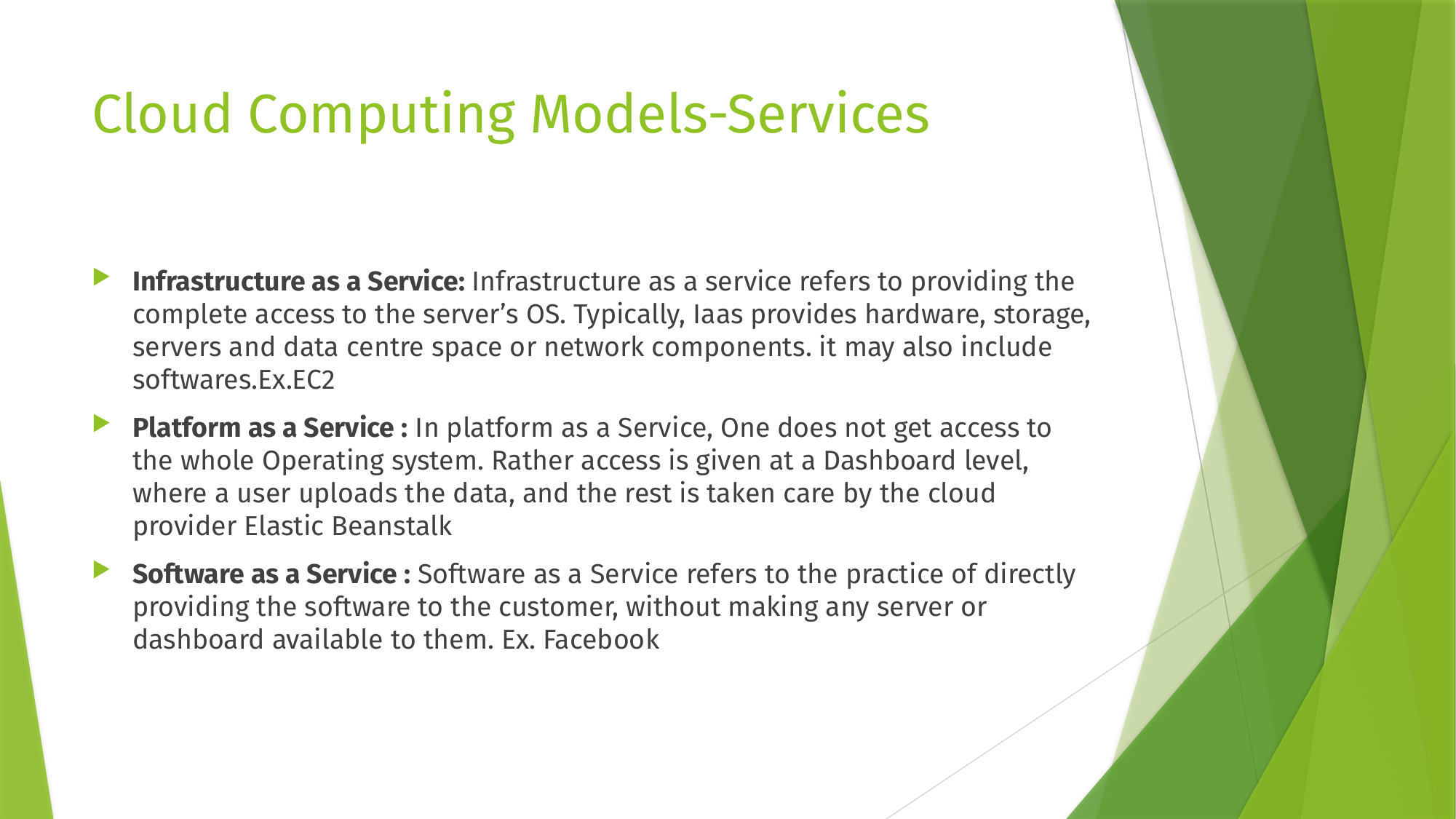

# Cloud Computing Models-Services
Infrastructure as a Service: Infrastructure as a service refers to providing the complete access to the server’s OS. Typically, Iaas provides hardware, storage, servers and data centre space or network components. it may also include softwares.Ex.EC2
Platform as a Service : In platform as a Service, One does not get access to the whole Operating system. Rather access is given at a Dashboard level, where a user uploads the data, and the rest is taken care by the cloud provider Elastic Beanstalk
Software as a Service : Software as a Service refers to the practice of directly providing the software to the customer, without making any server or dashboard available to them. Ex. Facebook